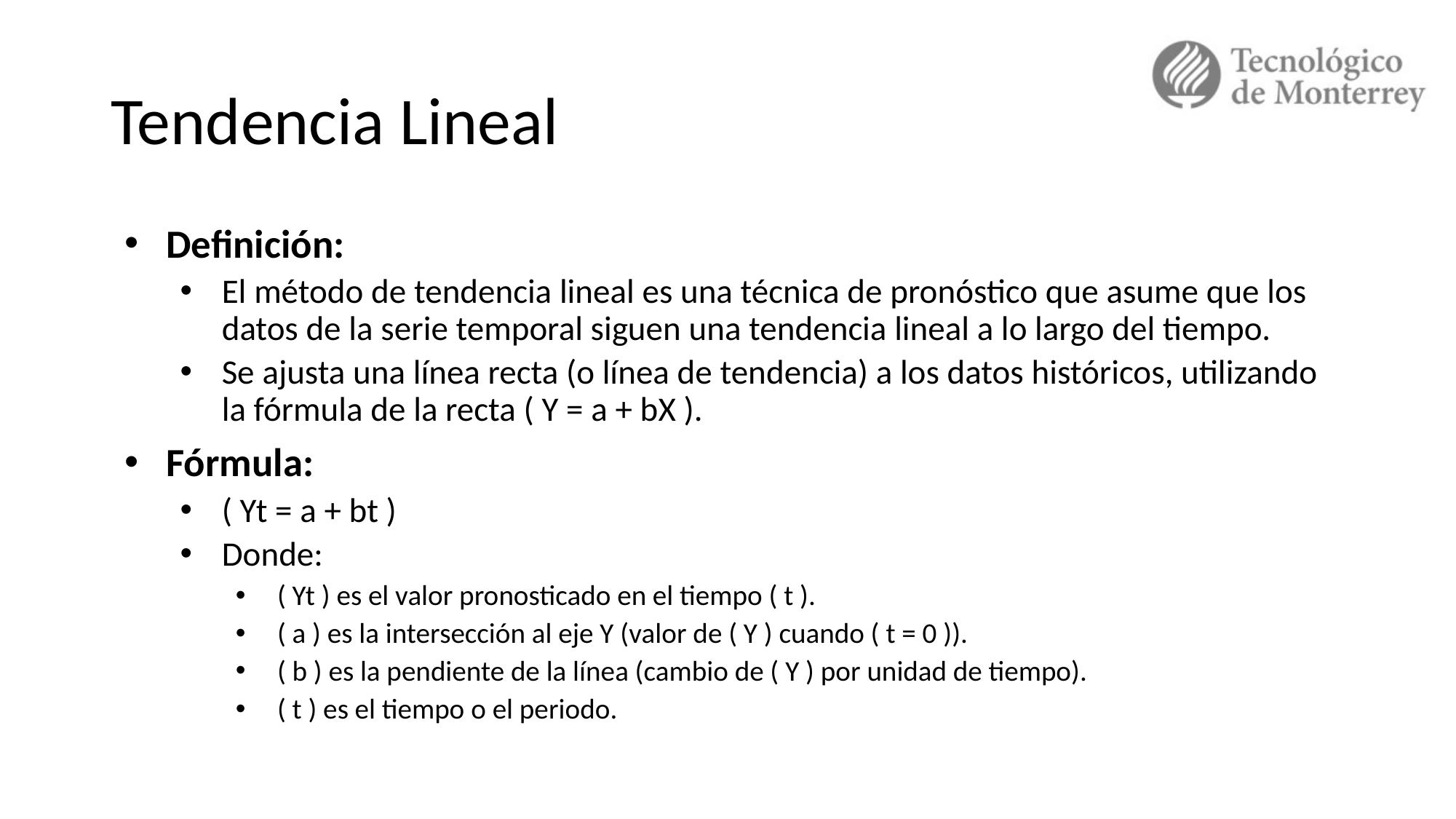

# Tendencia Lineal
Definición:
El método de tendencia lineal es una técnica de pronóstico que asume que los datos de la serie temporal siguen una tendencia lineal a lo largo del tiempo.
Se ajusta una línea recta (o línea de tendencia) a los datos históricos, utilizando la fórmula de la recta ( Y = a + bX ).
Fórmula:
( Yt = a + bt )
Donde:
( Yt ) es el valor pronosticado en el tiempo ( t ).
( a ) es la intersección al eje Y (valor de ( Y ) cuando ( t = 0 )).
( b ) es la pendiente de la línea (cambio de ( Y ) por unidad de tiempo).
( t ) es el tiempo o el periodo.